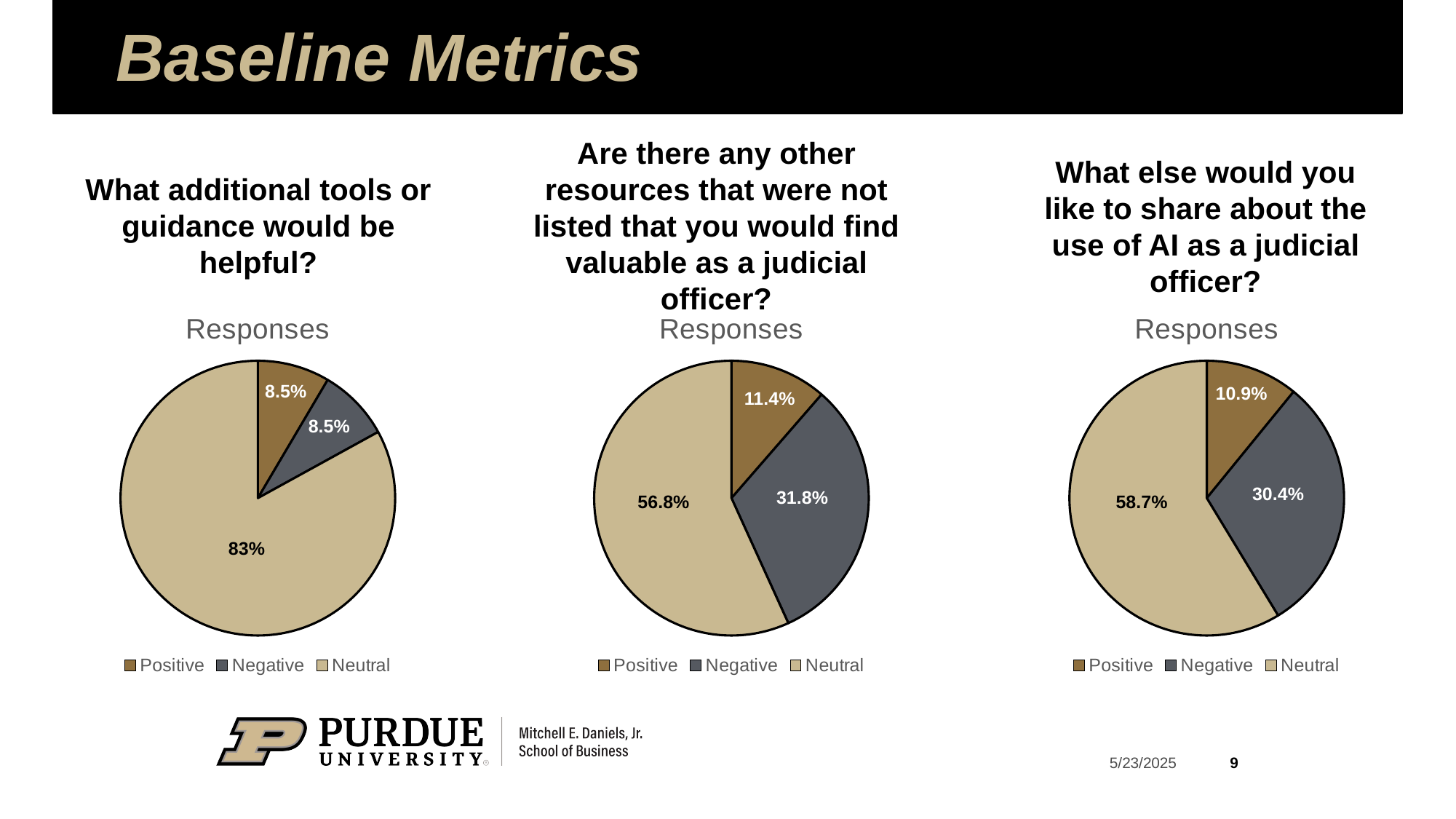

# Baseline Metrics

Are there any other resources that were not listed that you would find valuable as a judicial officer?
What else would you like to share about the use of AI as a judicial officer?
What additional tools or guidance would be helpful?

### Chart:

| Category | Responses |
|---|---|
| Positive | 8.5 |
| Negative | 8.5 |
| Neutral | 83.0 |

### Chart:

| Category | Responses |
|---|---|
| Positive | 10.9 |
| Negative | 30.4 |
| Neutral | 58.7 |

### Chart:

| Category | Responses |
|---|---|
| Positive | 11.4 |
| Negative | 31.8 |
| Neutral | 56.8 |
8.5%
10.9%
8.5%
11.4%
8.5%
30.4%
31.8%
56.8%
58.7%
83%
9
5/23/2025